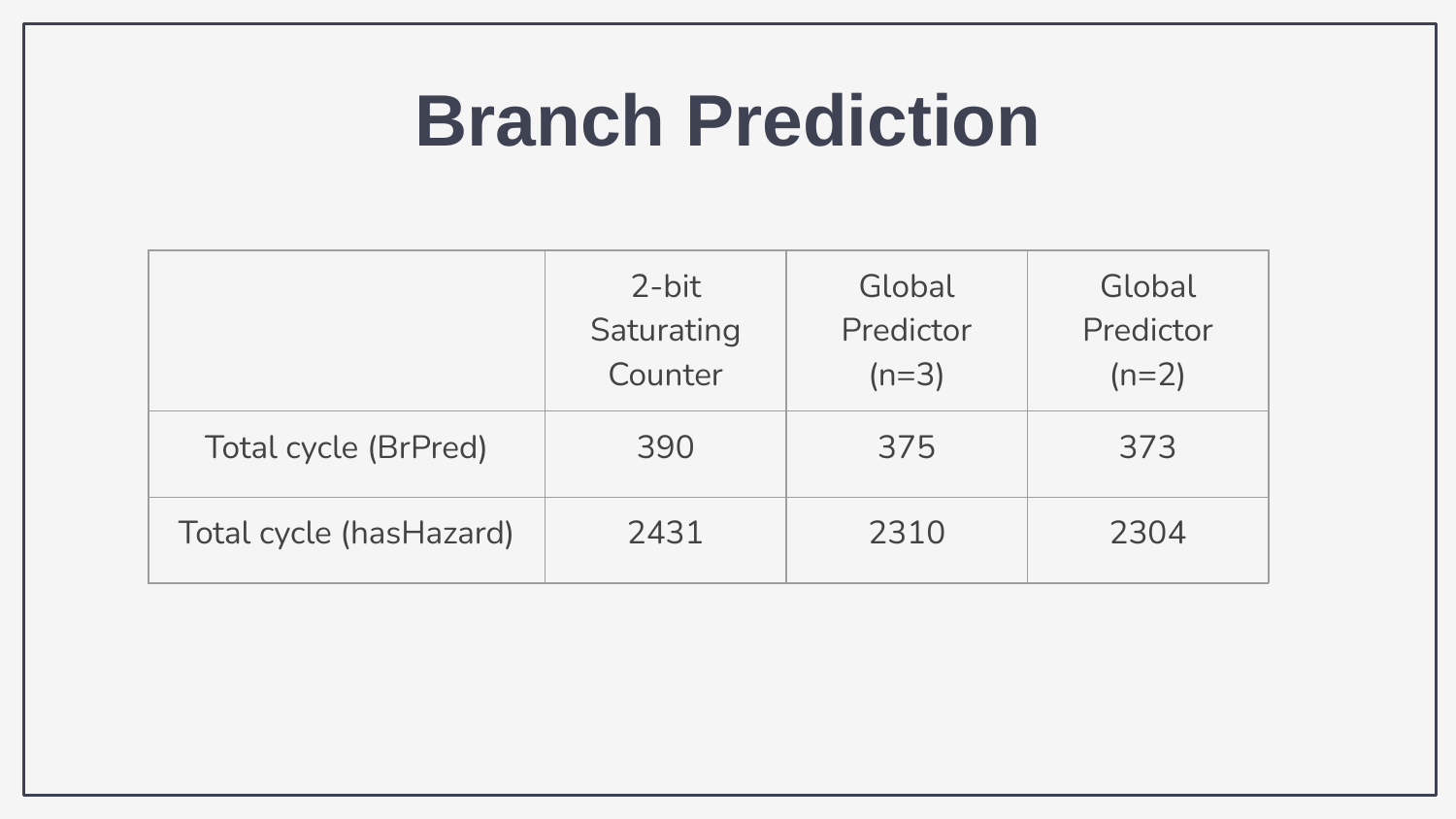

# Branch Prediction
|  | 2-bit Saturating Counter | Global Predictor (n=3) | Global Predictor (n=2) |
| --- | --- | --- | --- |
| Total cycle (BrPred) | 390 | 375 | 373 |
| Total cycle (hasHazard) | 2431 | 2310 | 2304 |